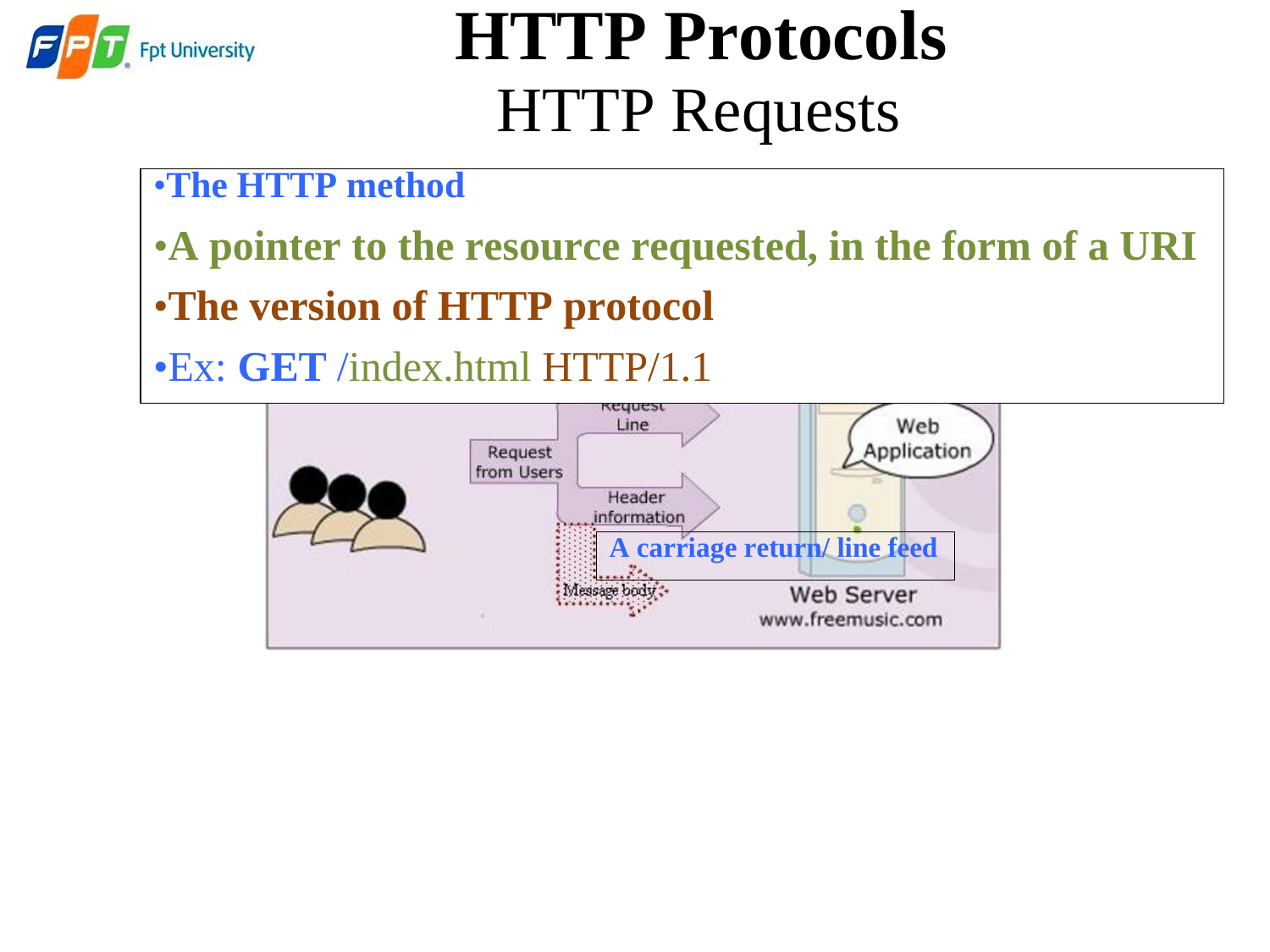

HTTP Protocols
HTTP Requests

•The HTTP method
•A pointer to the resource requested, in the form of a URI
•The version of HTTP protocol
•Ex: GET /index.html HTTP/1.1

A carriage return/ line feed